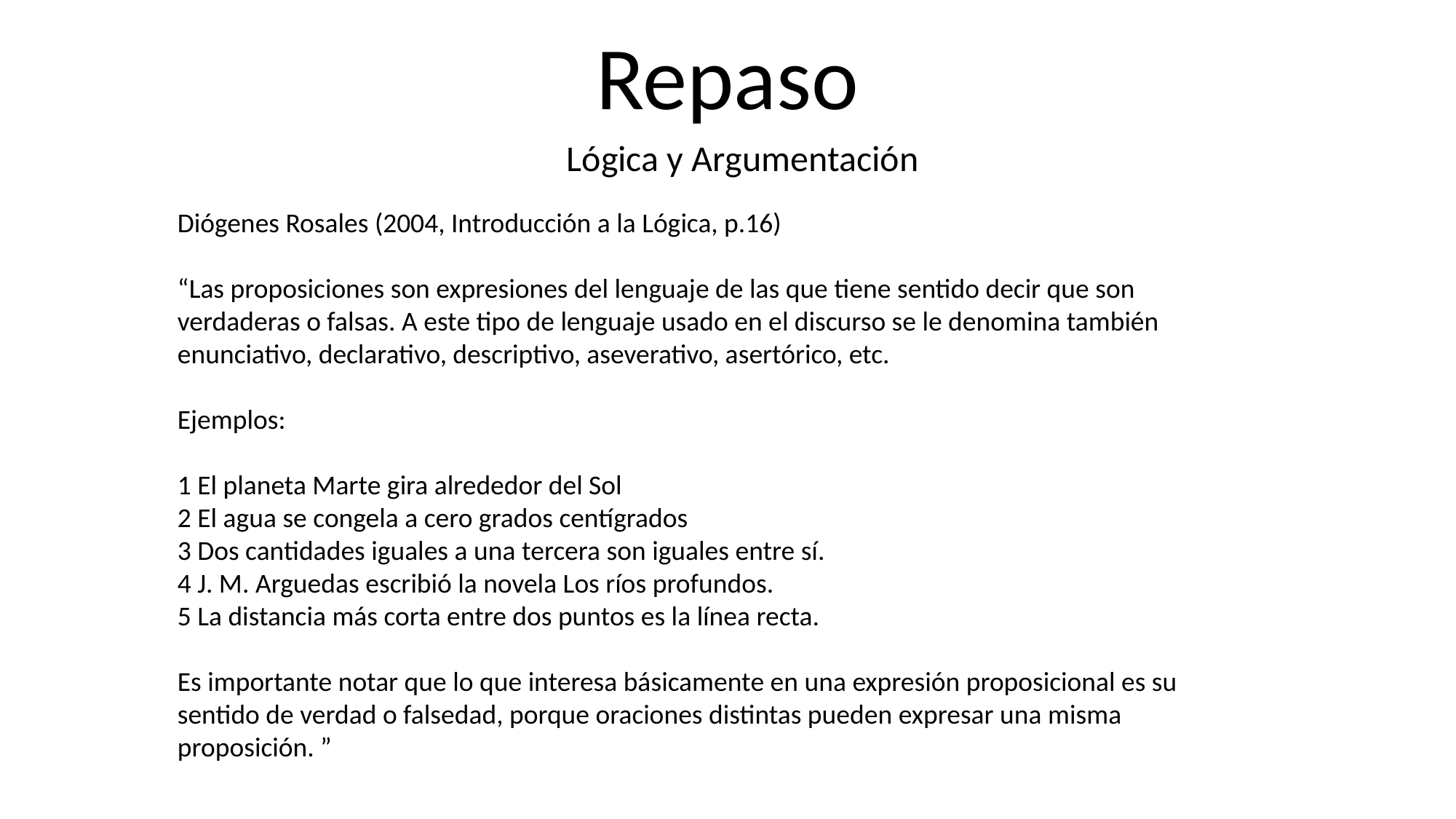

# Repaso
Lógica y Argumentación
Diógenes Rosales (2004, Introducción a la Lógica, p.16)

“Las proposiciones son expresiones del lenguaje de las que tiene sentido decir que son verdaderas o falsas. A este tipo de lenguaje usado en el discurso se le denomina también enunciativo, declarativo, descriptivo, aseverativo, asertórico, etc.

Ejemplos:

1 El planeta Marte gira alrededor del Sol
2 El agua se congela a cero grados centígrados
3 Dos cantidades iguales a una tercera son iguales entre sí.
4 J. M. Arguedas escribió la novela Los ríos profundos.
5 La distancia más corta entre dos puntos es la línea recta.

Es importante notar que lo que interesa básicamente en una expresión proposicional es su sentido de verdad o falsedad, porque oraciones distintas pueden expresar una misma proposición. ”